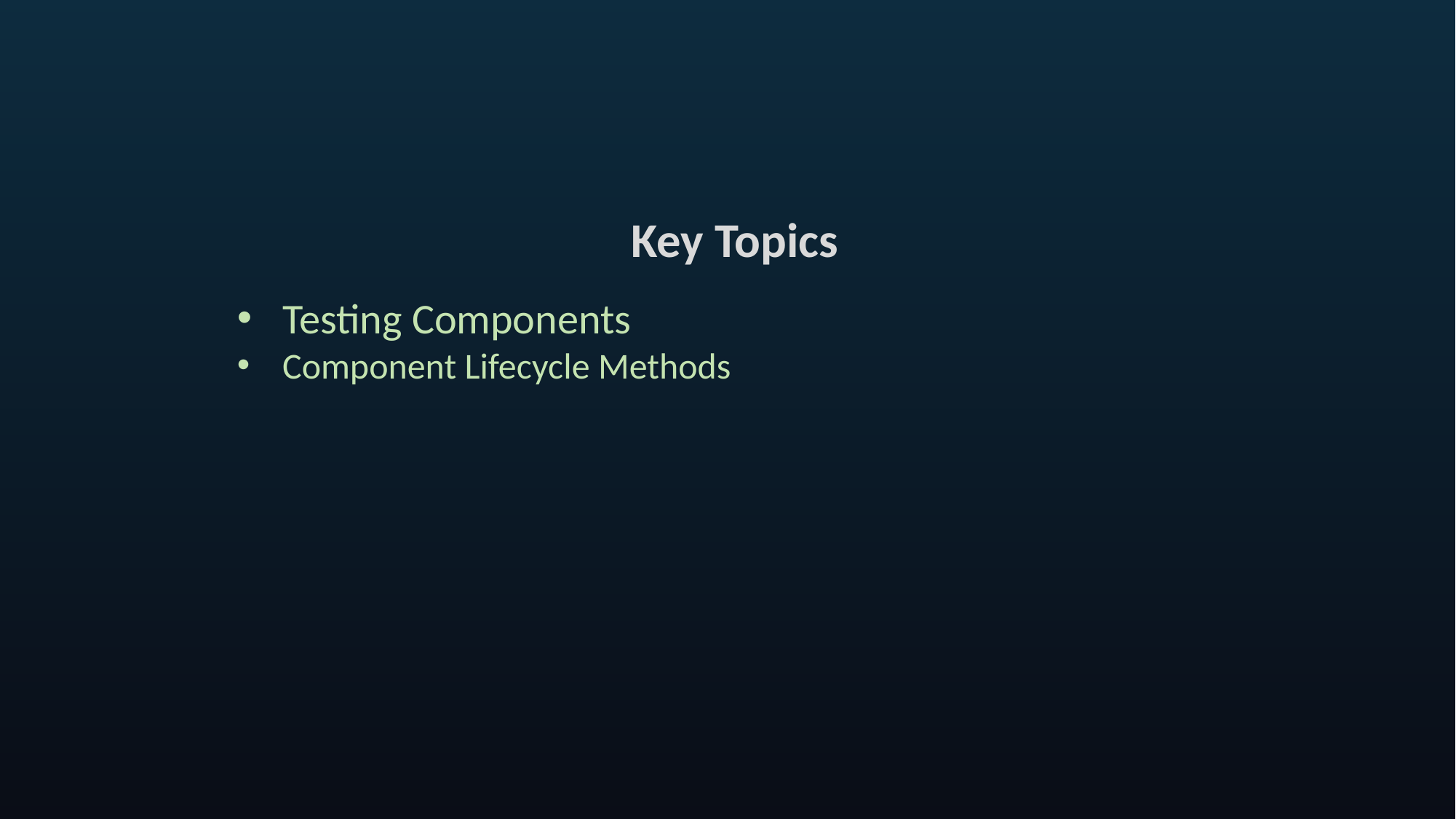

Key Topics
Testing Components
Component Lifecycle Methods